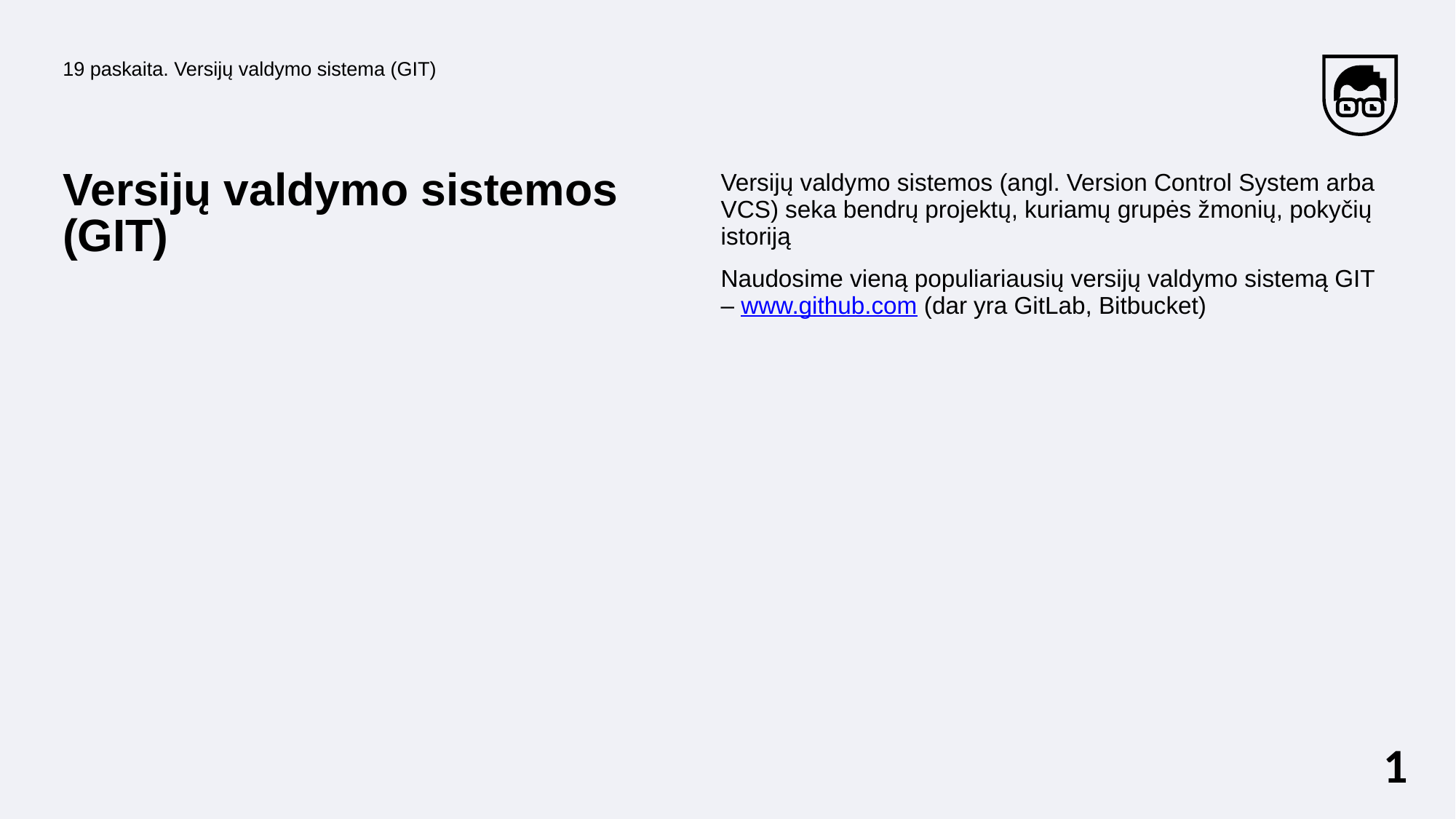

19 paskaita. Versijų valdymo sistema (GIT)

# Versijų valdymo sistemos (GIT)

Versijų valdymo sistemos (angl. Version Control System arba VCS) seka bendrų projektų, kuriamų grupės žmonių, pokyčių istoriją
Naudosime vieną populiariausių versijų valdymo sistemą GIT – www.github.com (dar yra GitLab, Bitbucket)

1